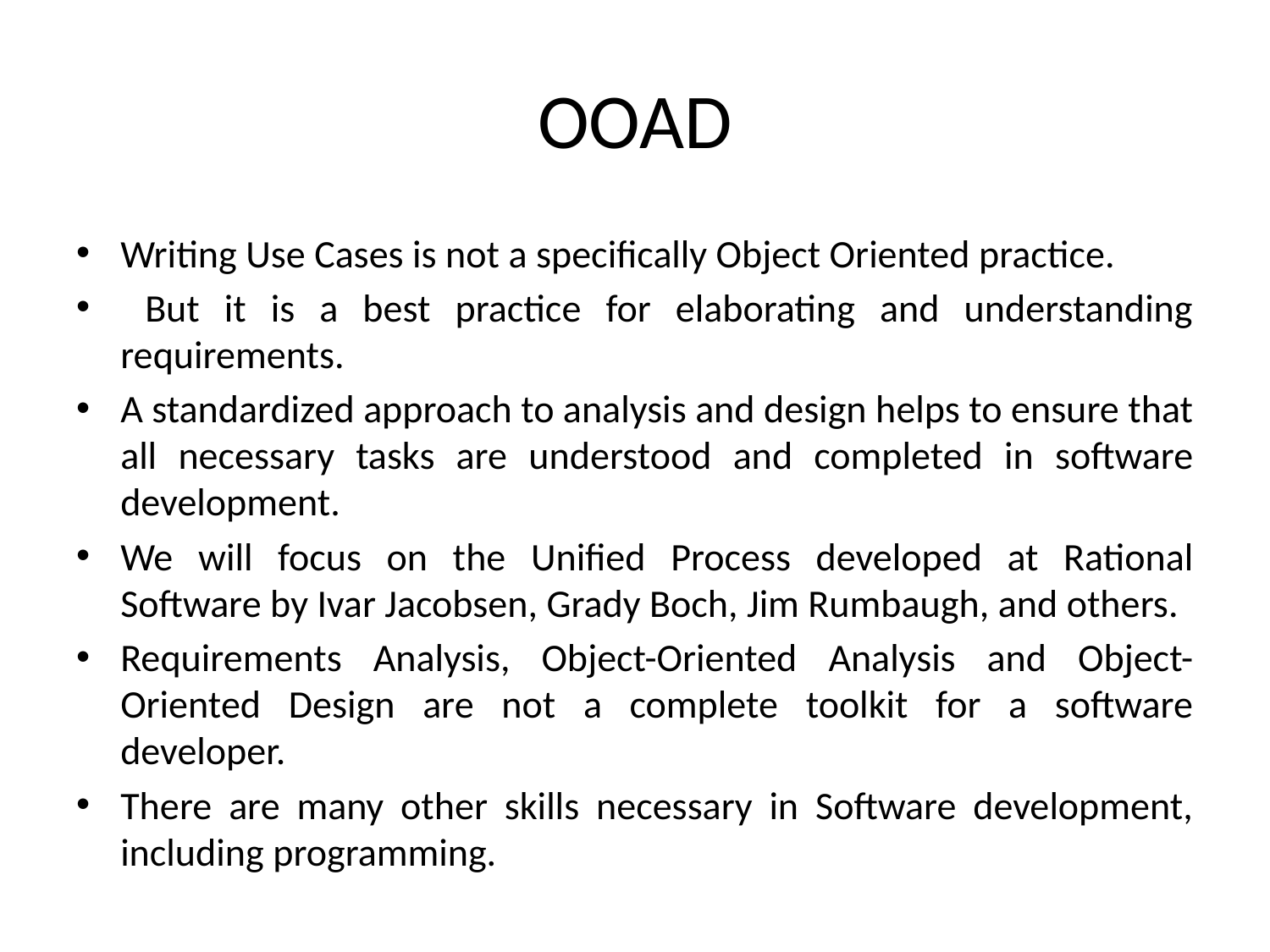

# OOAD
Writing Use Cases is not a specifically Object Oriented practice.
 But it is a best practice for elaborating and understanding requirements.
A standardized approach to analysis and design helps to ensure that all necessary tasks are understood and completed in software development.
We will focus on the Unified Process developed at Rational Software by Ivar Jacobsen, Grady Boch, Jim Rumbaugh, and others.
Requirements Analysis, Object-Oriented Analysis and Object-Oriented Design are not a complete toolkit for a software developer.
There are many other skills necessary in Software development, including programming.